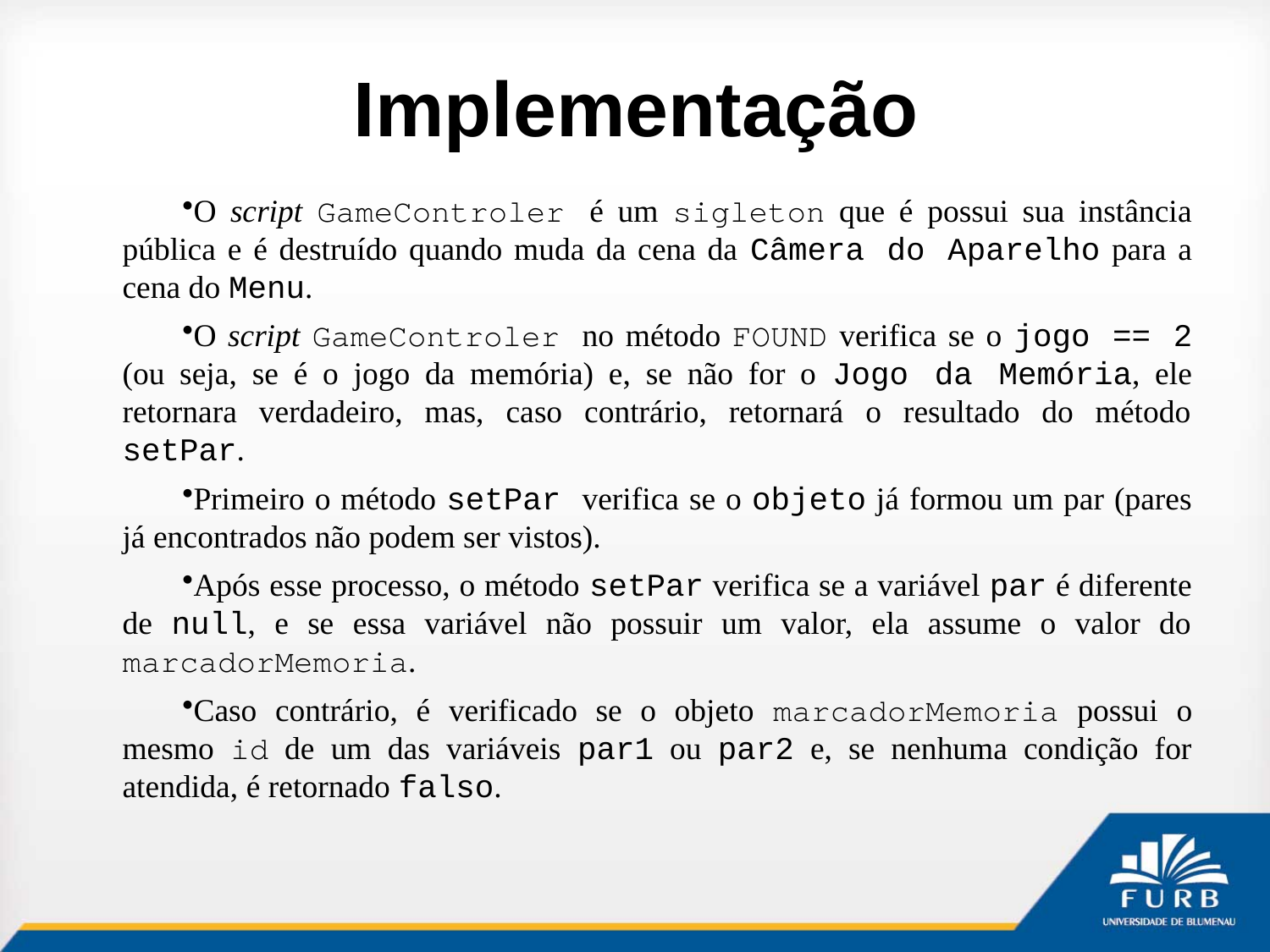

# Implementação
O script GameControler é um sigleton que é possui sua instância pública e é destruído quando muda da cena da Câmera do Aparelho para a cena do Menu.
O script GameControler no método FOUND verifica se o jogo == 2 (ou seja, se é o jogo da memória) e, se não for o Jogo da Memória, ele retornara verdadeiro, mas, caso contrário, retornará o resultado do método setPar.
Primeiro o método setPar verifica se o objeto já formou um par (pares já encontrados não podem ser vistos).
Após esse processo, o método setPar verifica se a variável par é diferente de null, e se essa variável não possuir um valor, ela assume o valor do marcadorMemoria.
Caso contrário, é verificado se o objeto marcadorMemoria possui o mesmo id de um das variáveis par1 ou par2 e, se nenhuma condição for atendida, é retornado falso.